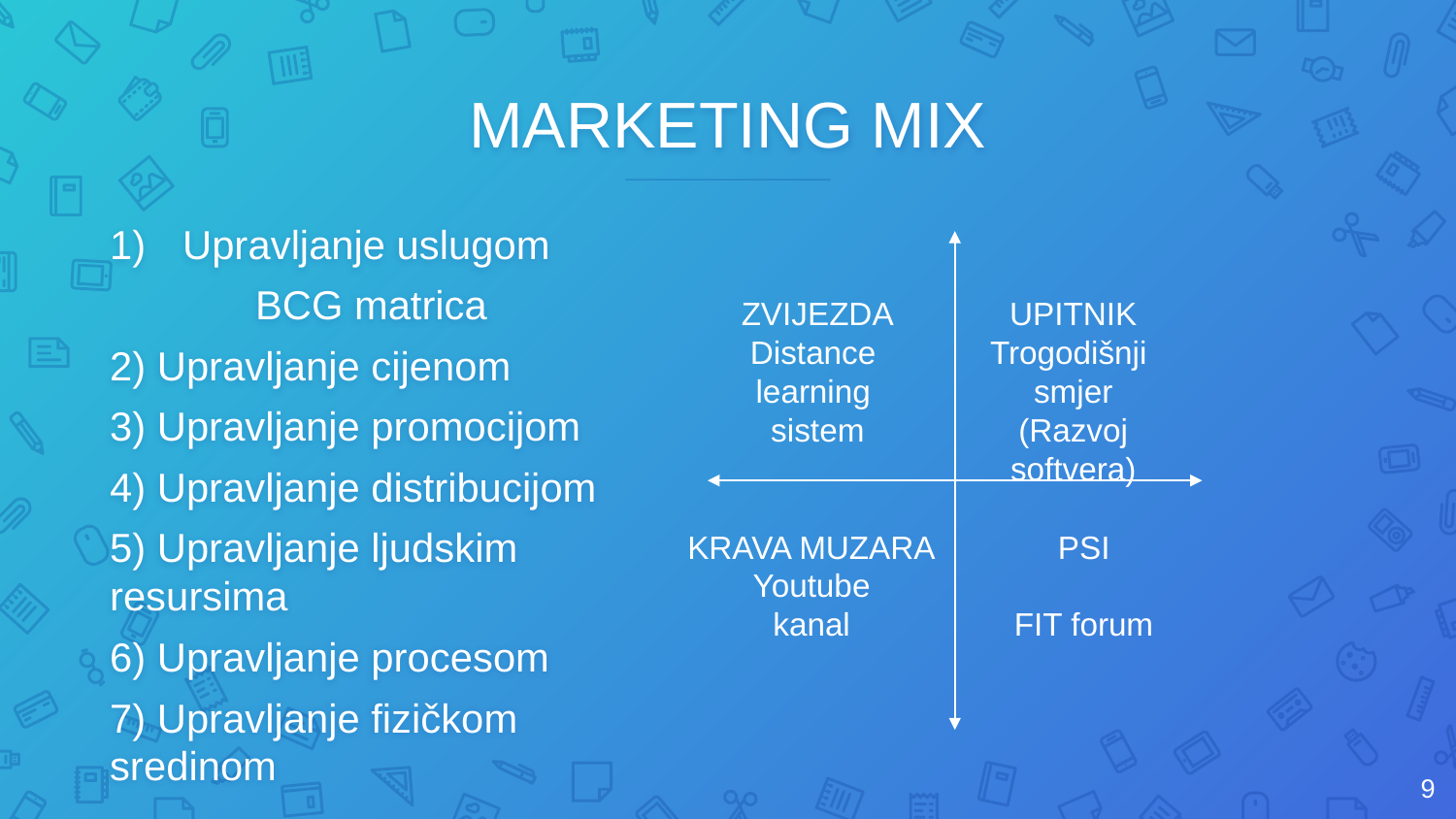

# MARKETING MIX
Upravljanje uslugom
	BCG matrica
2) Upravljanje cijenom
3) Upravljanje promocijom
4) Upravljanje distribucijom
5) Upravljanje ljudskim resursima
6) Upravljanje procesom
7) Upravljanje fizičkom sredinom

ZVIJEZDA
Distance
learning
sistem
UPITNIK
Trogodišnji
smjer
(Razvoj softvera)
KRAVA MUZARA
Youtube
kanal
PSI

FIT forum
9